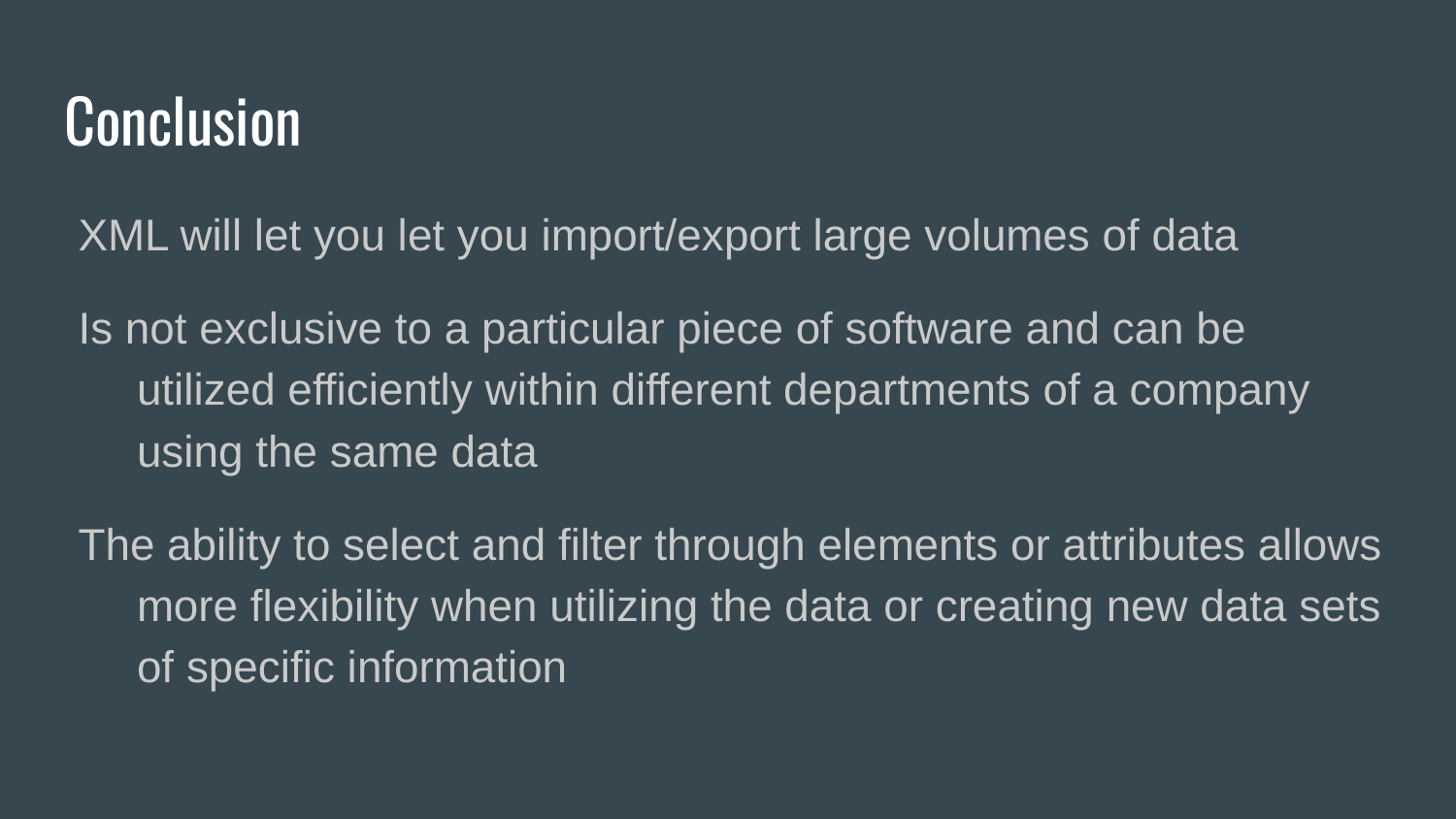

# Conclusion
XML will let you let you import/export large volumes of data
Is not exclusive to a particular piece of software and can be utilized efficiently within different departments of a company using the same data
The ability to select and filter through elements or attributes allows more flexibility when utilizing the data or creating new data sets of specific information